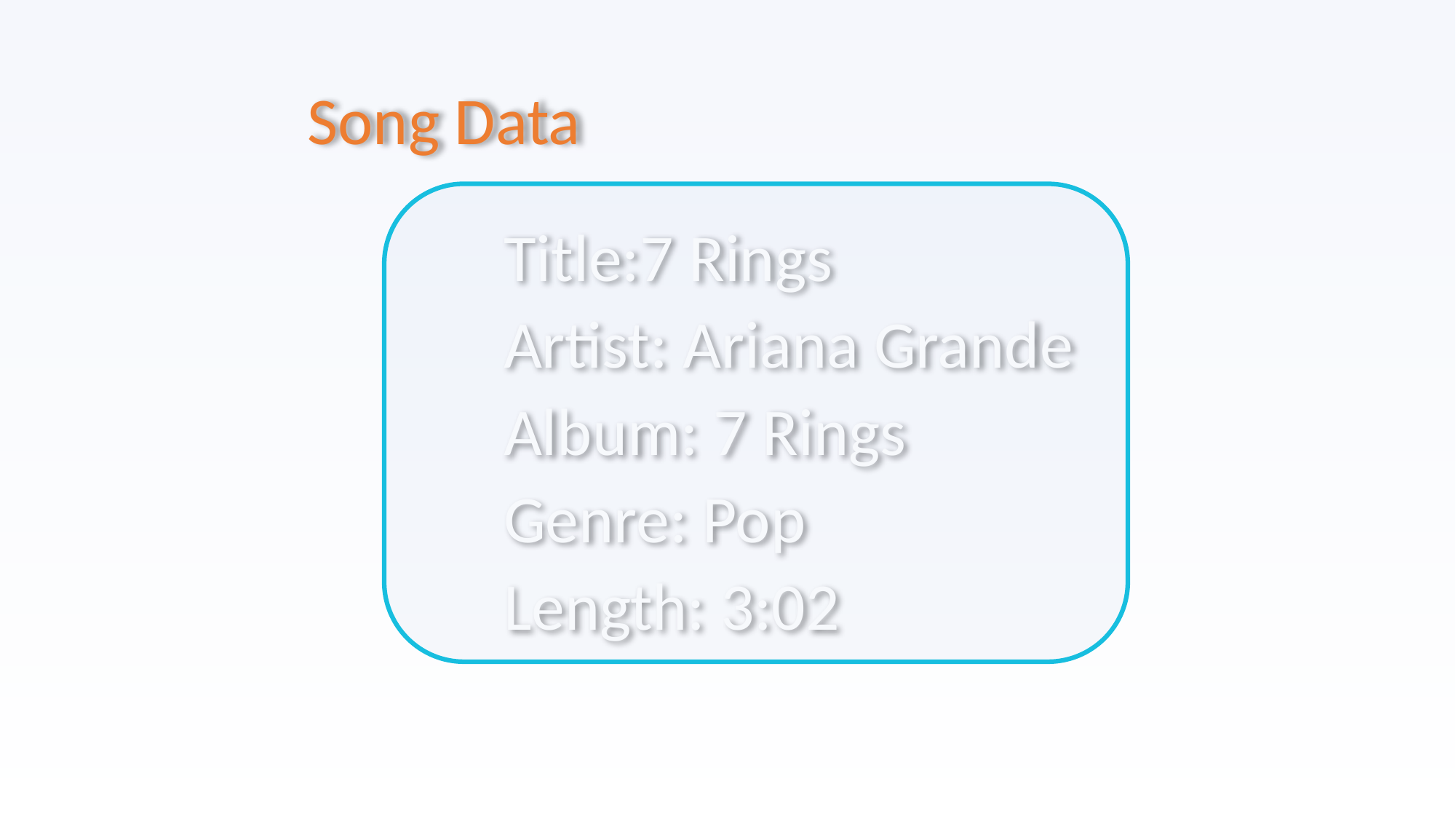

# Song Data

                          Title:7 Rings
                          Artist: Ariana Grande
                          Album: 7 Rings
                          Genre: Pop
                          Length: 3:02